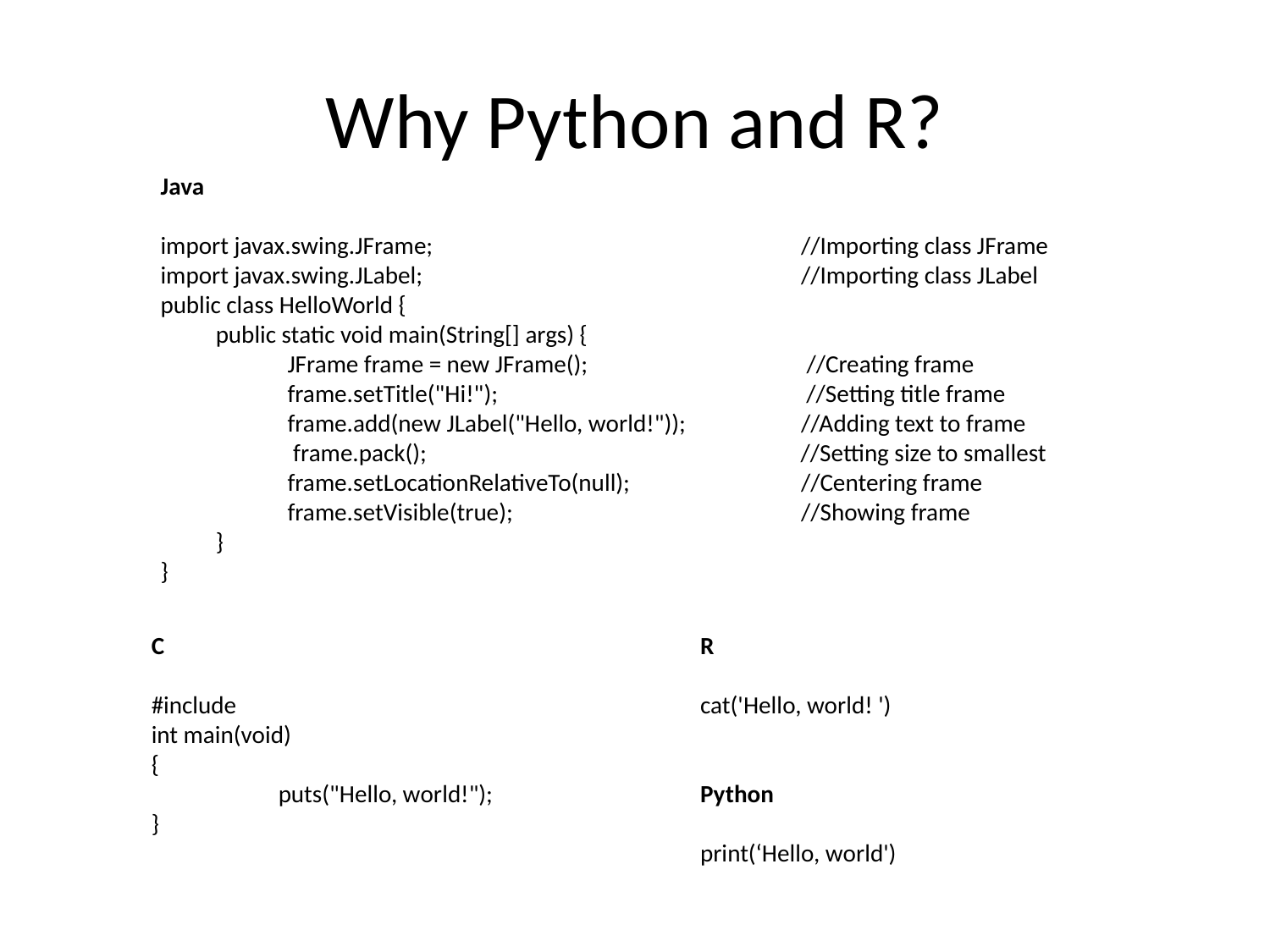

# Why Python and R?
Java

import javax.swing.JFrame;  			 //Importing class JFrame
import javax.swing.JLabel;  			 //Importing class JLabel
public class HelloWorld {
          public static void main(String[] args) {
	JFrame frame = new JFrame();         		  //Creating frame
	frame.setTitle("Hi!");                 	   	  //Setting title frame
	frame.add(new JLabel("Hello, world!"));	 //Adding text to frame
	 frame.pack();                    	               	                        //Setting size to smallest
	frame.setLocationRelativeTo(null);    	   	 //Centering frame
	frame.setVisible(true);               		 //Showing frame
          }
}
C

#include
int main(void)
{
	puts("Hello, world!");
}
R

cat('Hello, world! ')
Python

print(‘Hello, world')